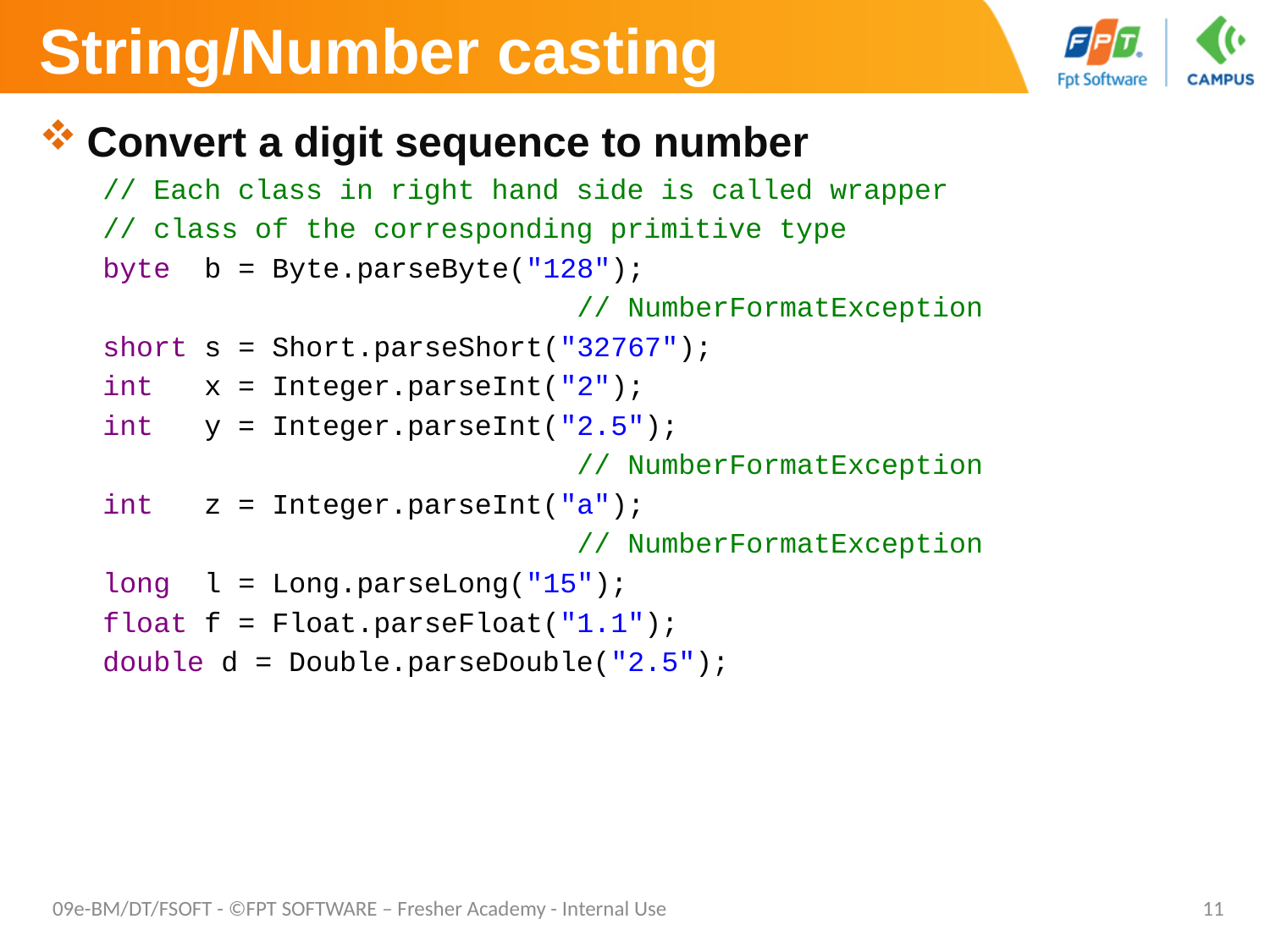

# String/Number casting
Convert a digit sequence to number
// Each class in right hand side is called wrapper
// class of the corresponding primitive type
byte  b = Byte.parseByte("128");
                            // NumberFormatException
short s = Short.parseShort("32767");
int   x = Integer.parseInt("2");
int   y = Integer.parseInt("2.5");
                            // NumberFormatException
int   z = Integer.parseInt("a");
                            // NumberFormatException
long  l = Long.parseLong("15");
float f = Float.parseFloat("1.1");
double d = Double.parseDouble("2.5");

09e-BM/DT/FSOFT - ©FPT SOFTWARE – Fresher Academy - Internal Use
11